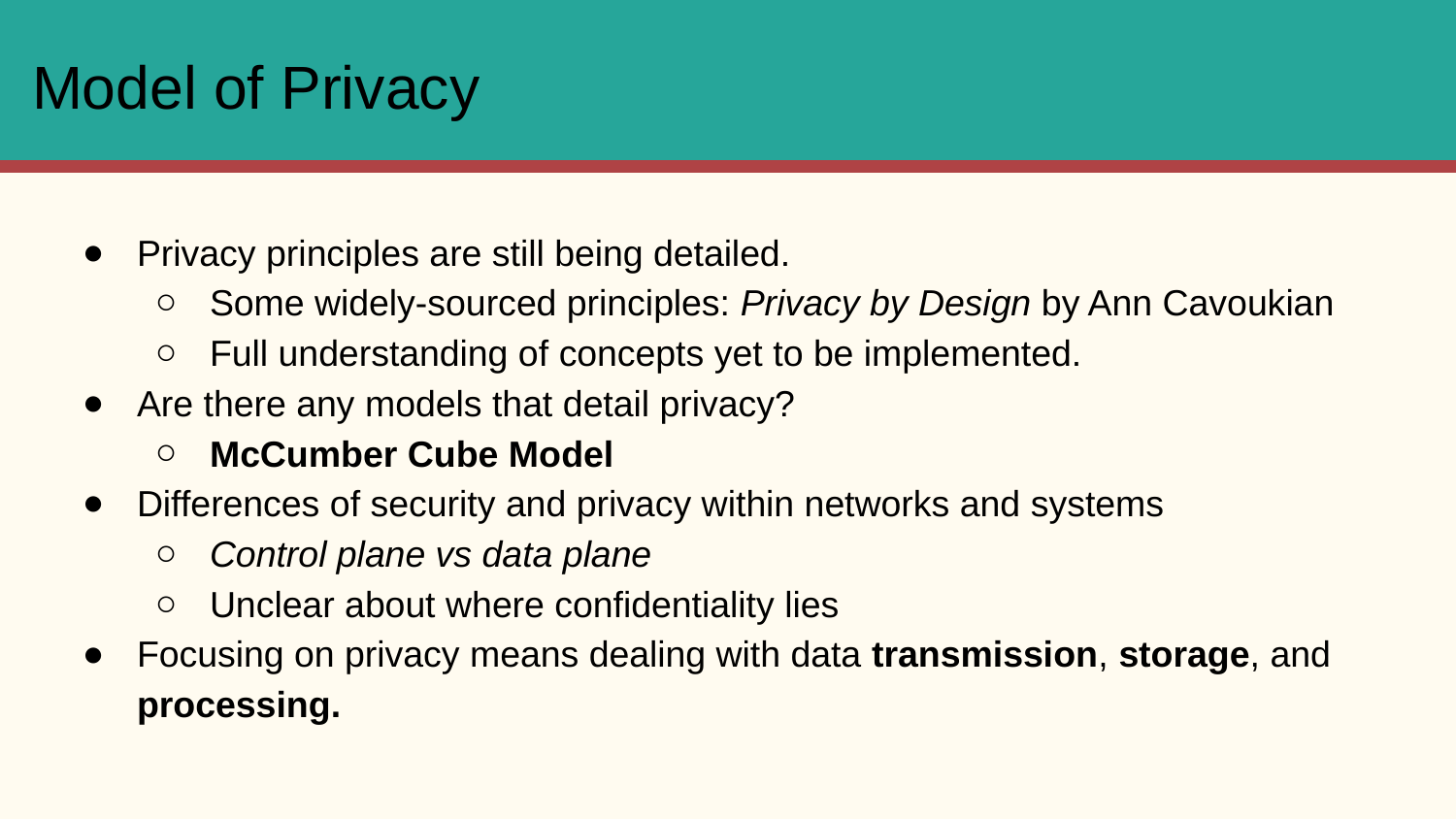

# Model of Privacy
Privacy principles are still being detailed.
Some widely-sourced principles: Privacy by Design by Ann Cavoukian
Full understanding of concepts yet to be implemented.
Are there any models that detail privacy?
McCumber Cube Model
Differences of security and privacy within networks and systems
Control plane vs data plane
Unclear about where confidentiality lies
Focusing on privacy means dealing with data transmission, storage, and processing.